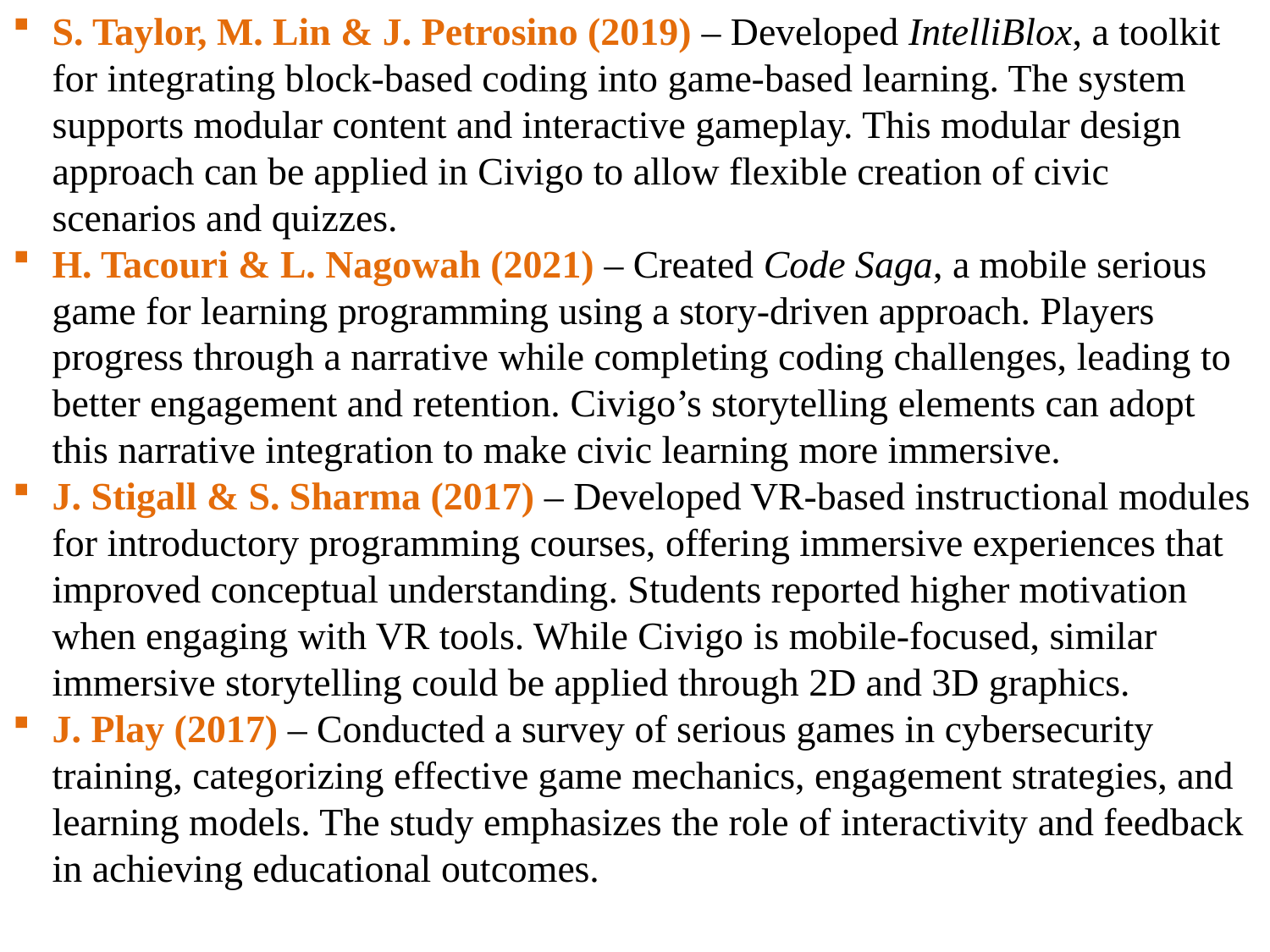

S. Taylor, M. Lin & J. Petrosino (2019) – Developed IntelliBlox, a toolkit for integrating block-based coding into game-based learning. The system supports modular content and interactive gameplay. This modular design approach can be applied in Civigo to allow flexible creation of civic scenarios and quizzes.
H. Tacouri & L. Nagowah (2021) – Created Code Saga, a mobile serious game for learning programming using a story-driven approach. Players progress through a narrative while completing coding challenges, leading to better engagement and retention. Civigo’s storytelling elements can adopt this narrative integration to make civic learning more immersive.
J. Stigall & S. Sharma (2017) – Developed VR-based instructional modules for introductory programming courses, offering immersive experiences that improved conceptual understanding. Students reported higher motivation when engaging with VR tools. While Civigo is mobile-focused, similar immersive storytelling could be applied through 2D and 3D graphics.
J. Play (2017) – Conducted a survey of serious games in cybersecurity training, categorizing effective game mechanics, engagement strategies, and learning models. The study emphasizes the role of interactivity and feedback in achieving educational outcomes.